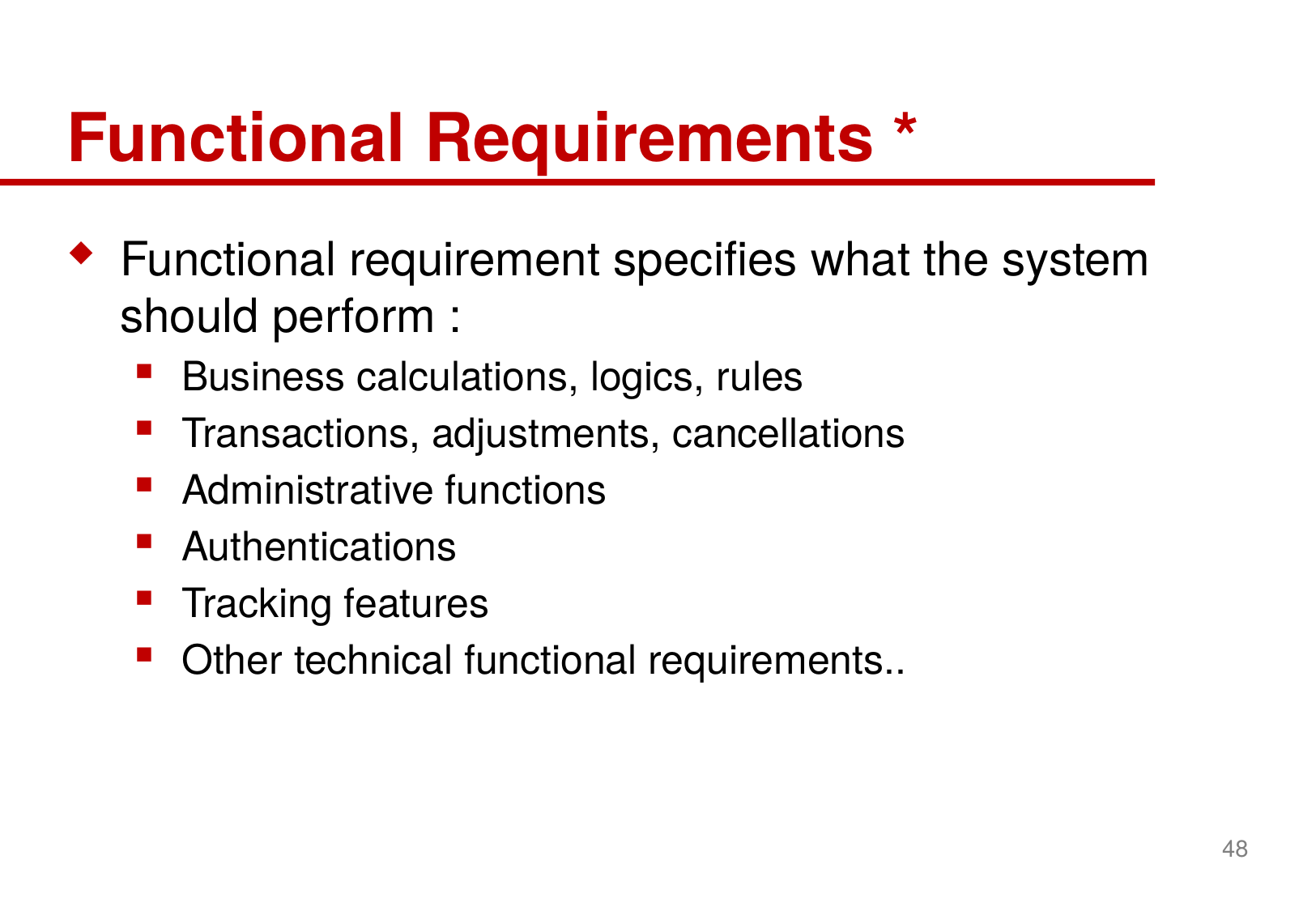

# Functional Requirements *
Functional requirement specifies what the system should perform :
Business calculations, logics, rules
Transactions, adjustments, cancellations
Administrative functions
Authentications
Tracking features
Other technical functional requirements..
48